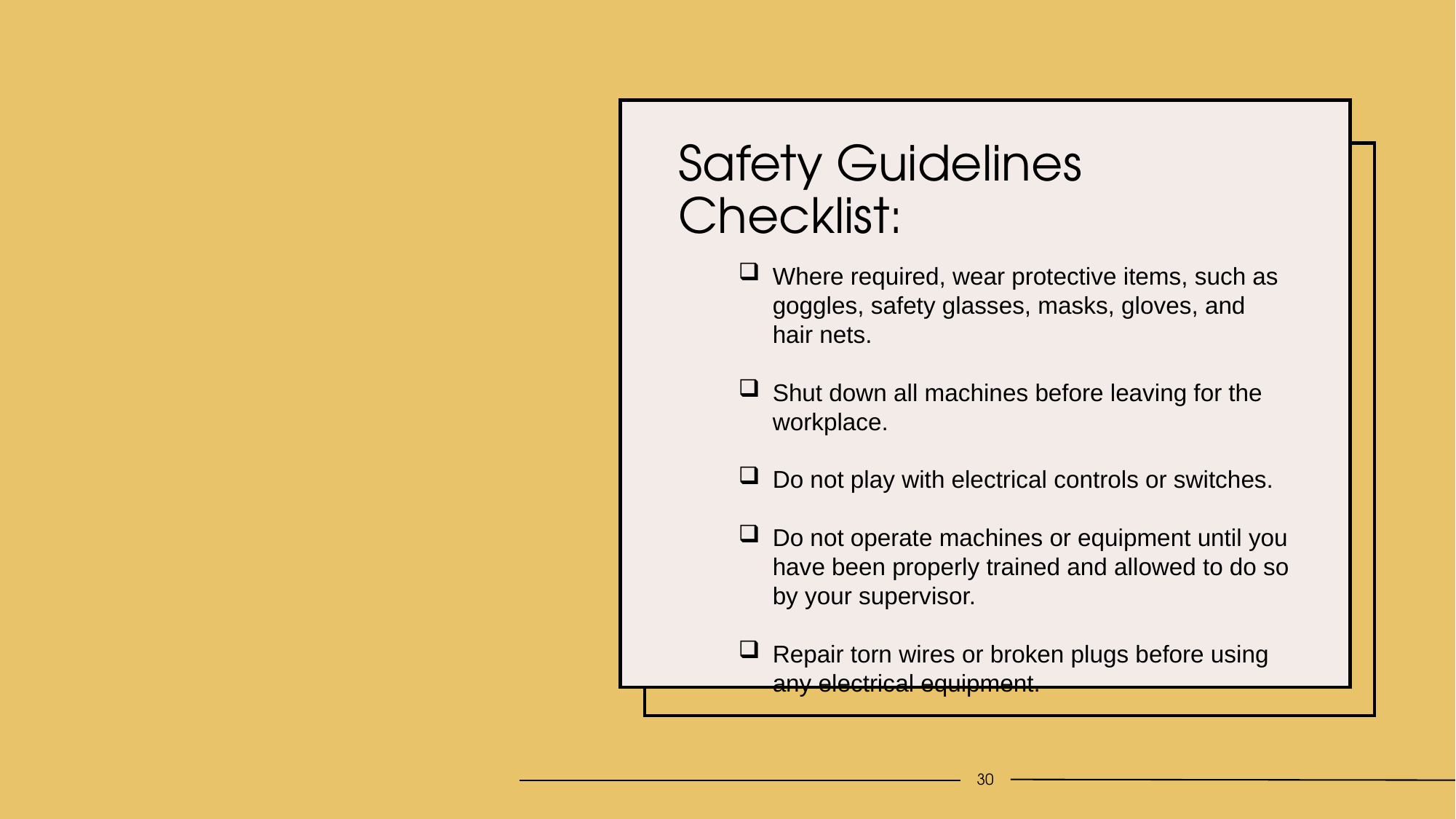

# Safety Guidelines Checklist:
Where required, wear protective items, such as goggles, safety glasses, masks, gloves, and hair nets.

Shut down all machines before leaving for the workplace.

Do not play with electrical controls or switches.

Do not operate machines or equipment until you have been properly trained and allowed to do so by your supervisor.

Repair torn wires or broken plugs before using any electrical equipment.
30